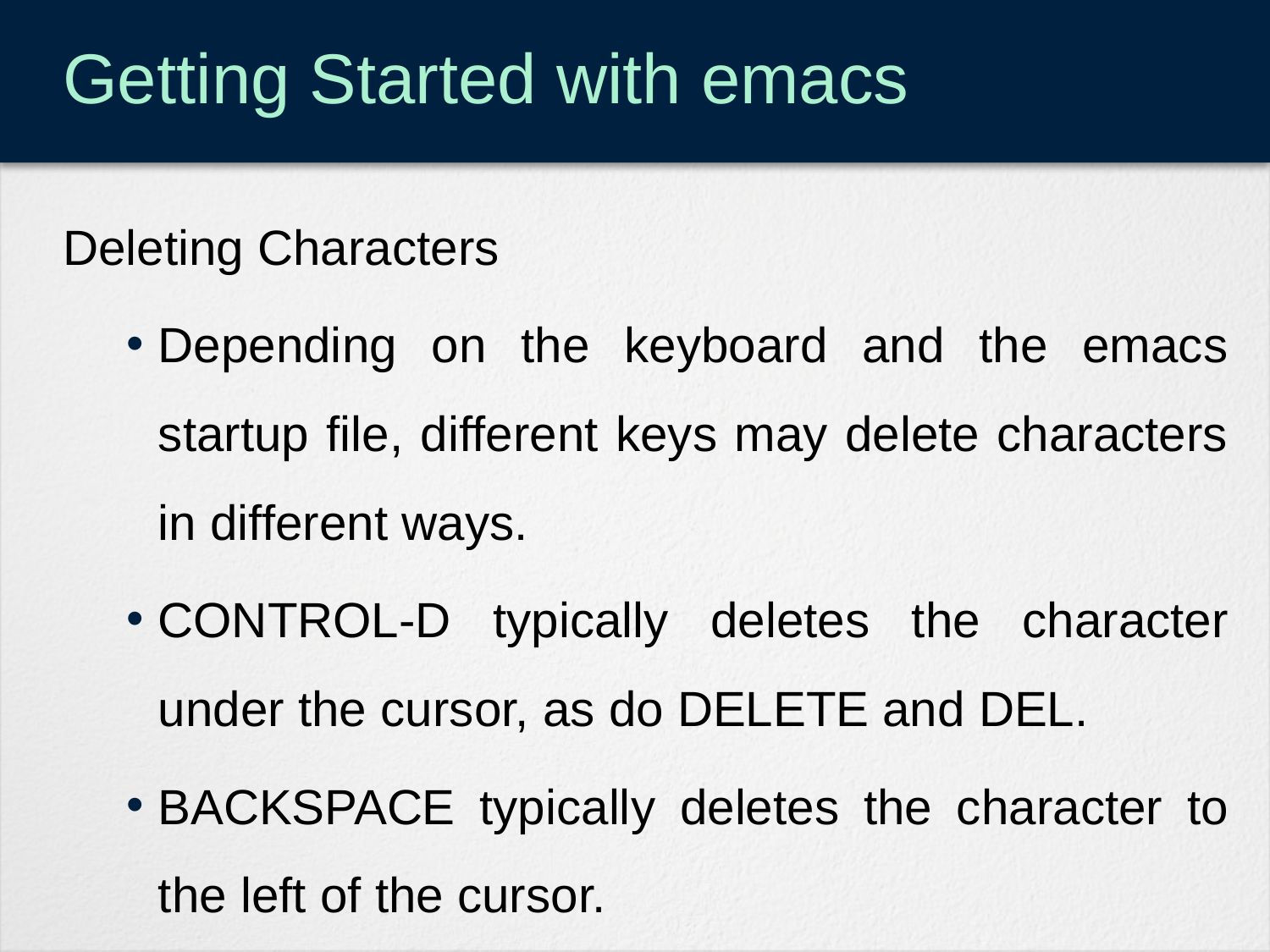

# Getting Started with emacs
Deleting Characters
Depending on the keyboard and the emacs startup file, different keys may delete characters in different ways.
CONTROL-D typically deletes the character under the cursor, as do DELETE and DEL.
BACKSPACE typically deletes the character to the left of the cursor.